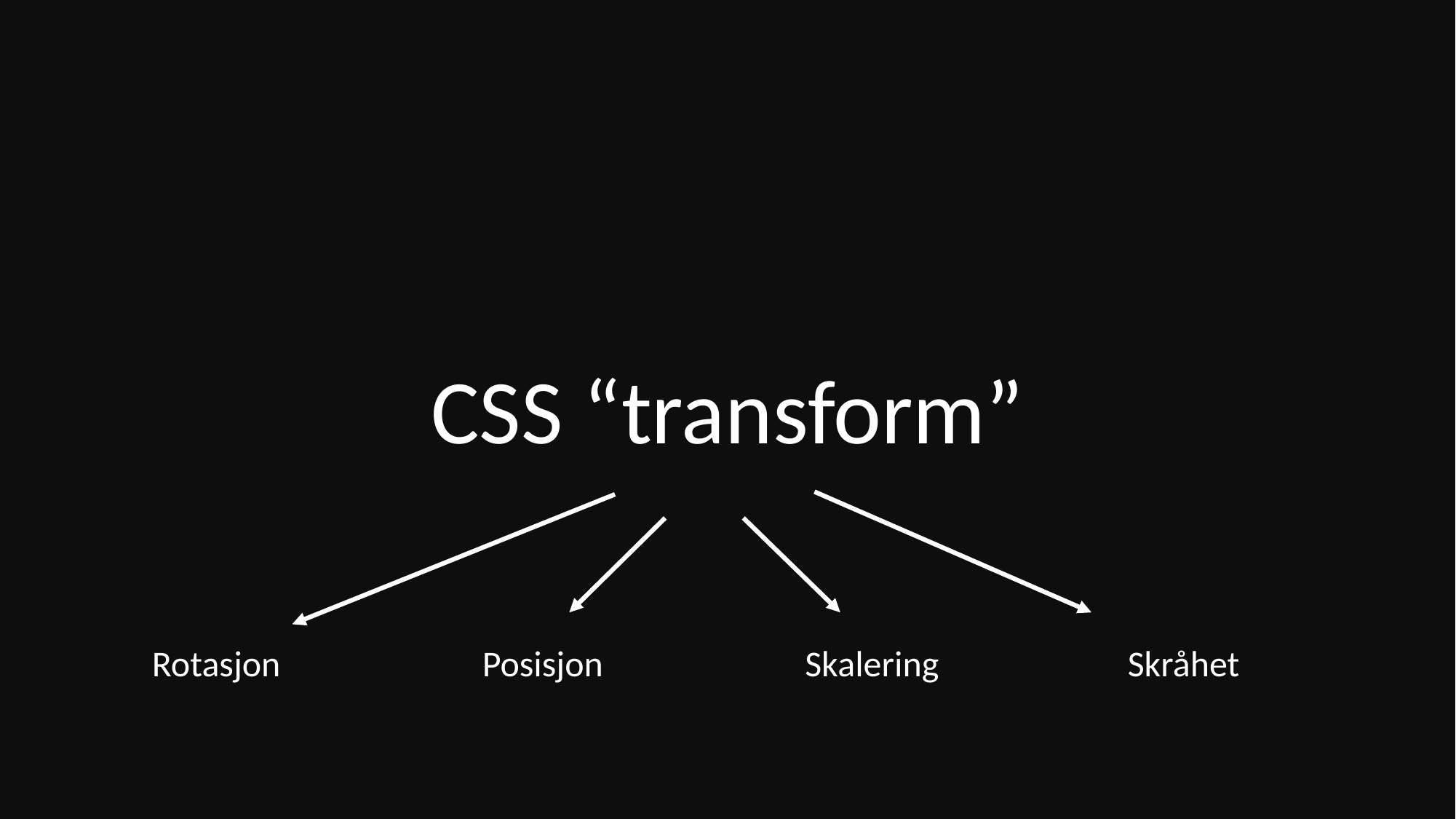

# CSS “transform”
Rotasjon
Posisjon
Skalering
Skråhet